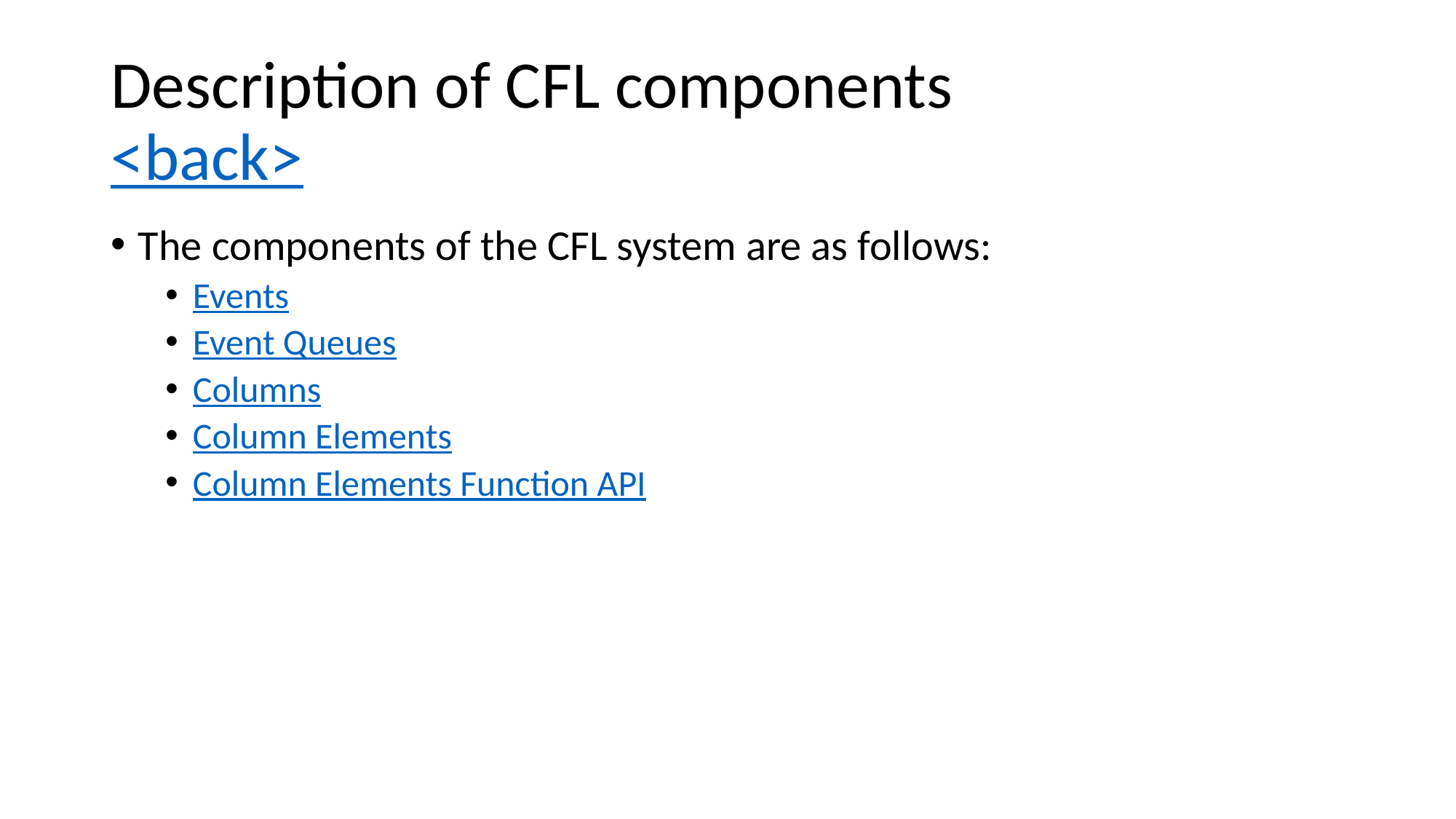

# Description of CFL components <back>
The components of the CFL system are as follows:
Events
Event Queues
Columns
Column Elements
Column Elements Function API